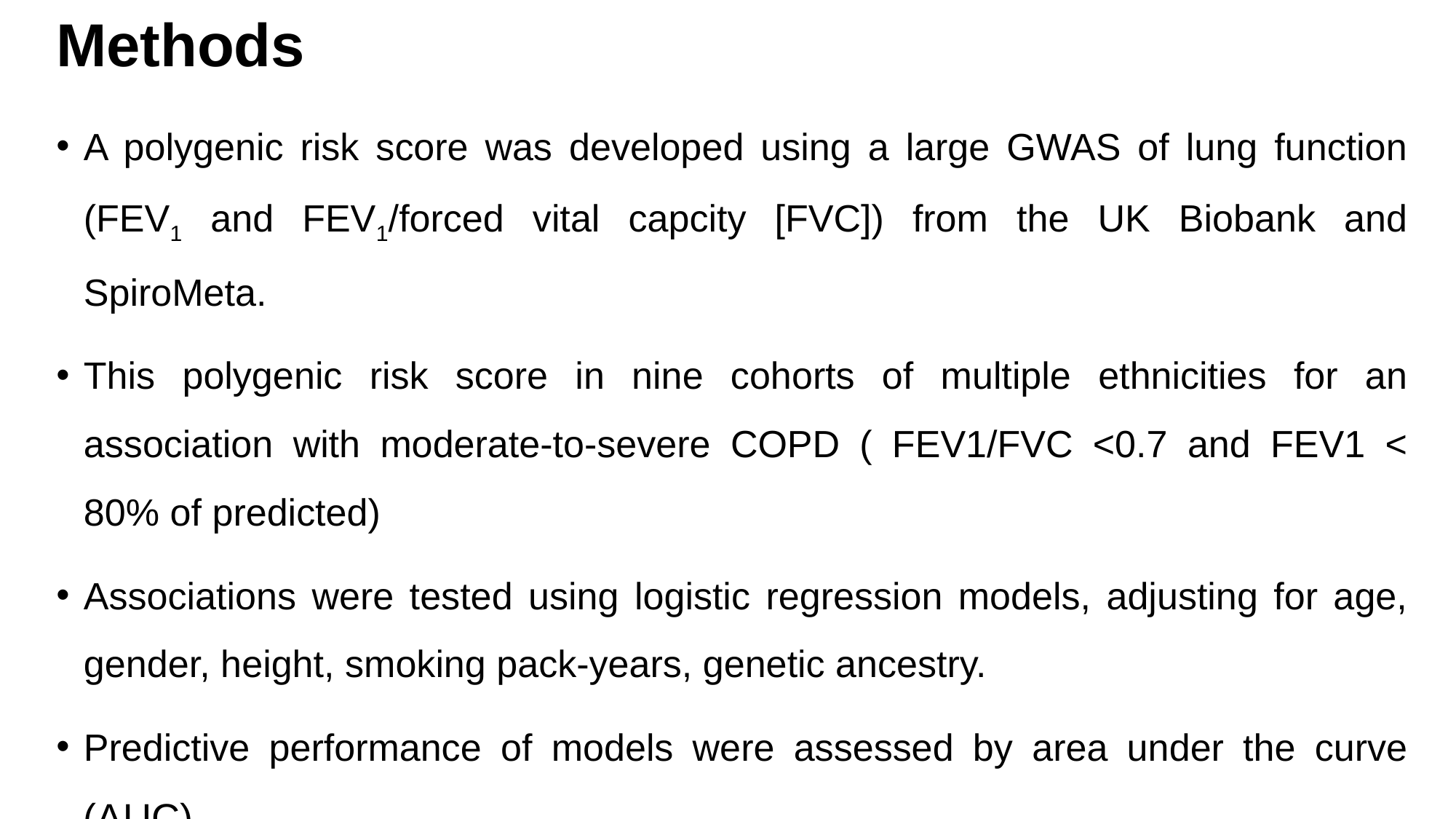

# Methods
A polygenic risk score was developed using a large GWAS of lung function (FEV1 and FEV1/forced vital capcity [FVC]) from the UK Biobank and SpiroMeta.
This polygenic risk score in nine cohorts of multiple ethnicities for an association with moderate-to-severe COPD ( FEV1/FVC <0.7 and FEV1 < 80% of predicted)
Associations were tested using logistic regression models, adjusting for age, gender, height, smoking pack-years, genetic ancestry.
Predictive performance of models were assessed by area under the curve (AUC).